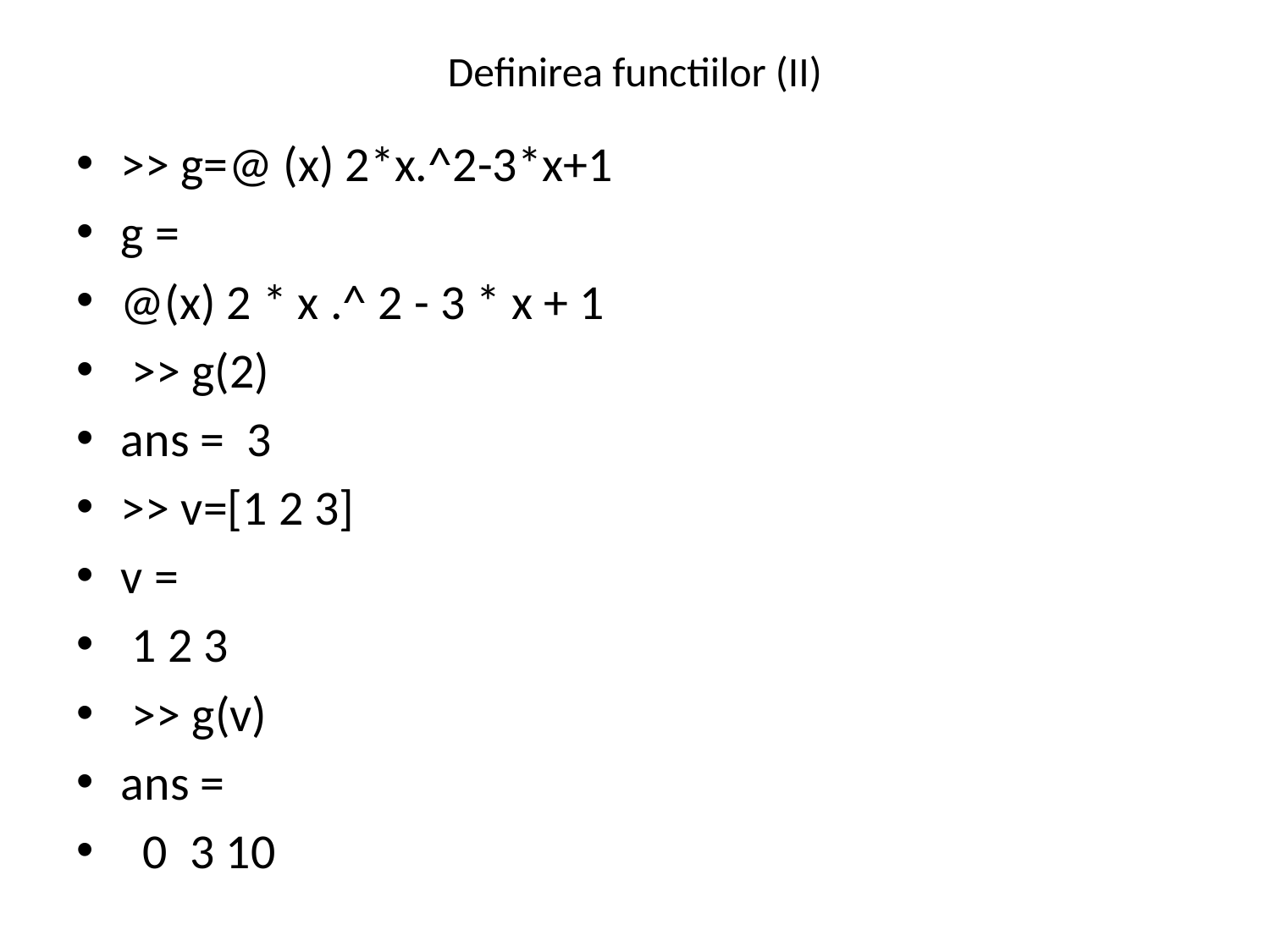

# Definirea functiilor (II)
>> g=@ (x) 2*x.^2-3*x+1
g =
@(x) 2 * x .^ 2 - 3 * x + 1
 >> g(2)
ans =  3
>> v=[1 2 3]
v =
 1 2 3
 >> g(v)
ans =
  0  3 10